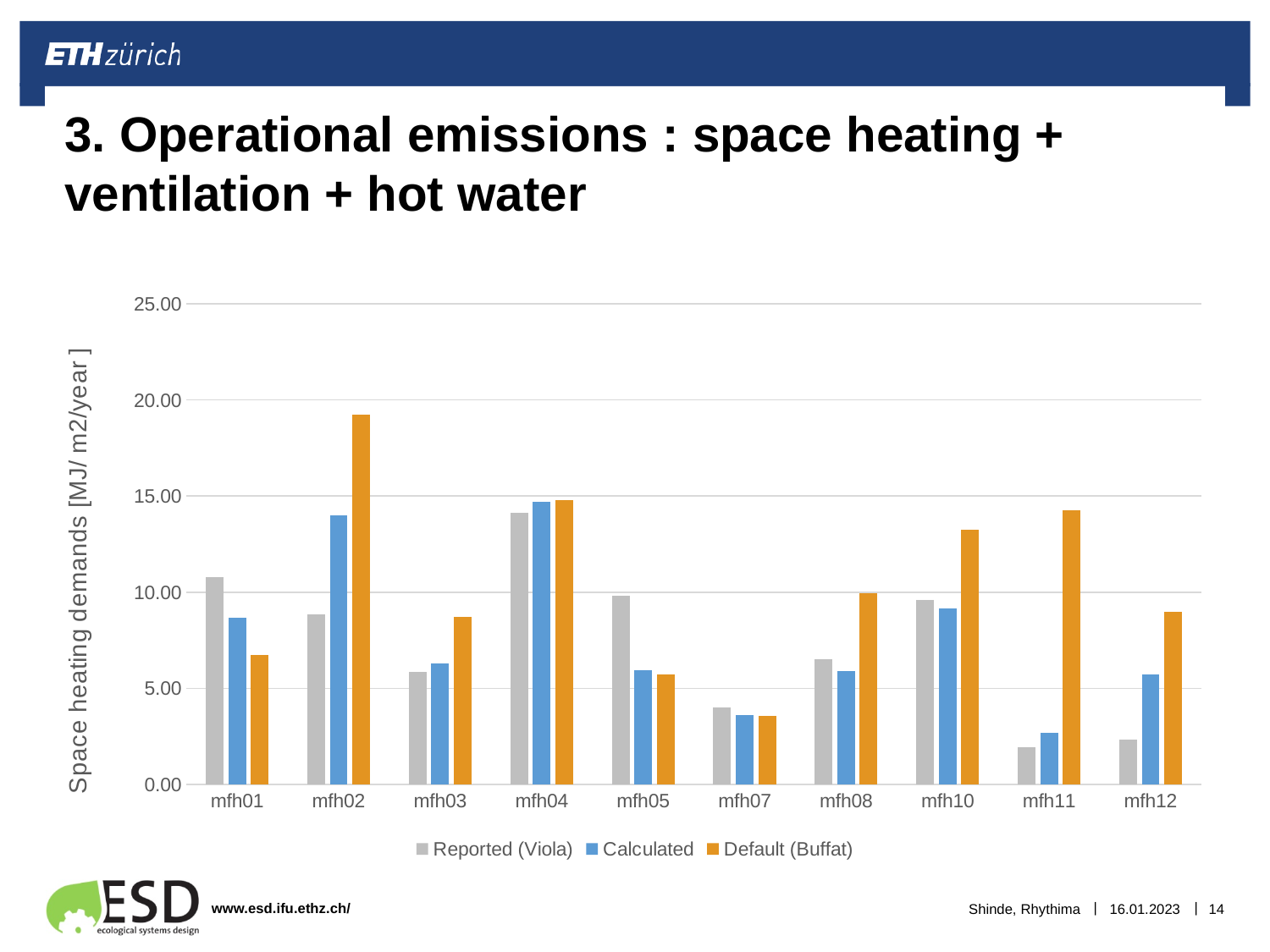

# 3. Operational emissions : space heating + ventilation + hot water

[unsupported chart]

Shinde, Rhythima
16.01.2023
14